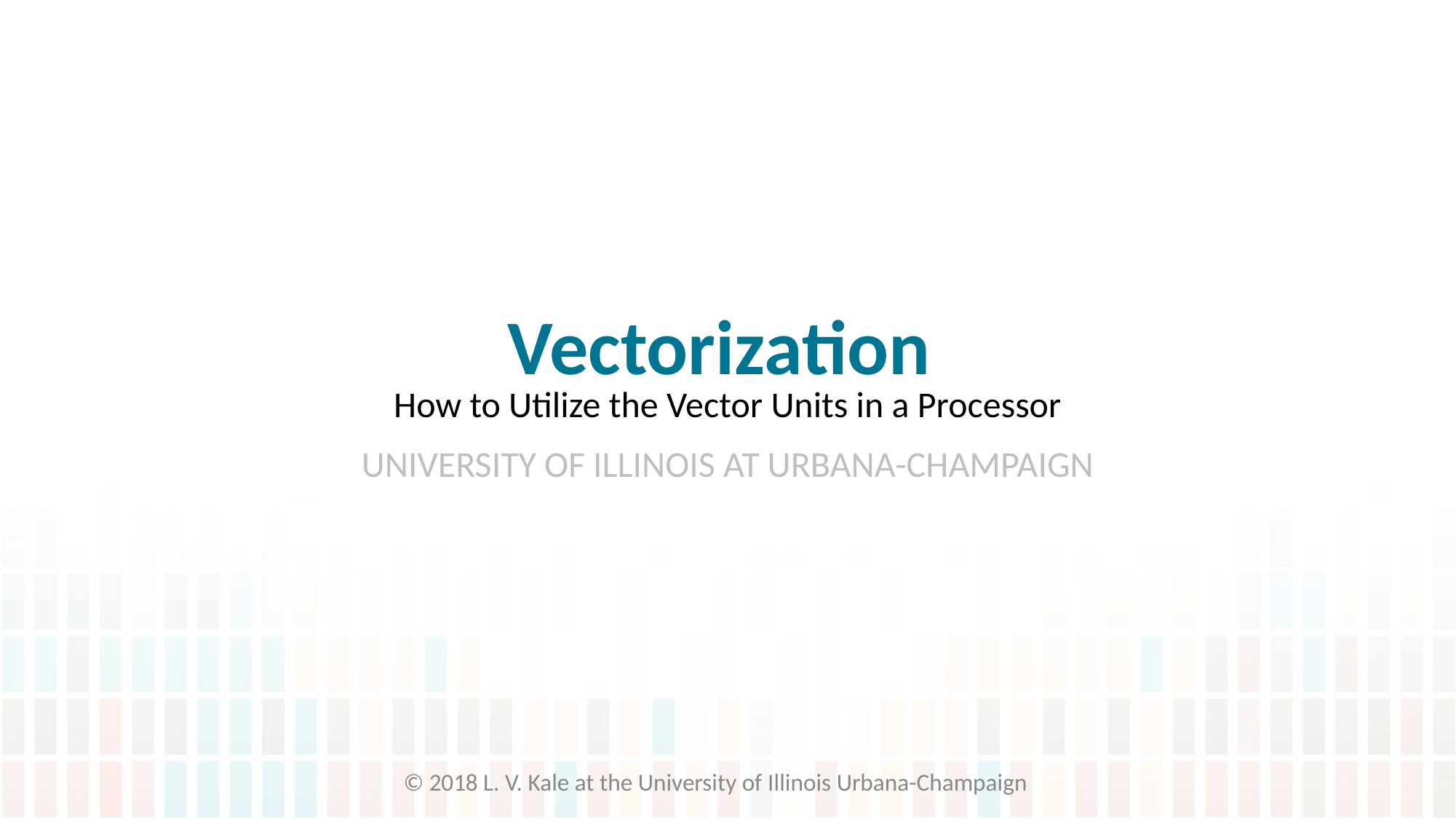

# Vectorization
How to Utilize the Vector Units in a Processor
© 2018 L. V. Kale at the University of Illinois Urbana-Champaign